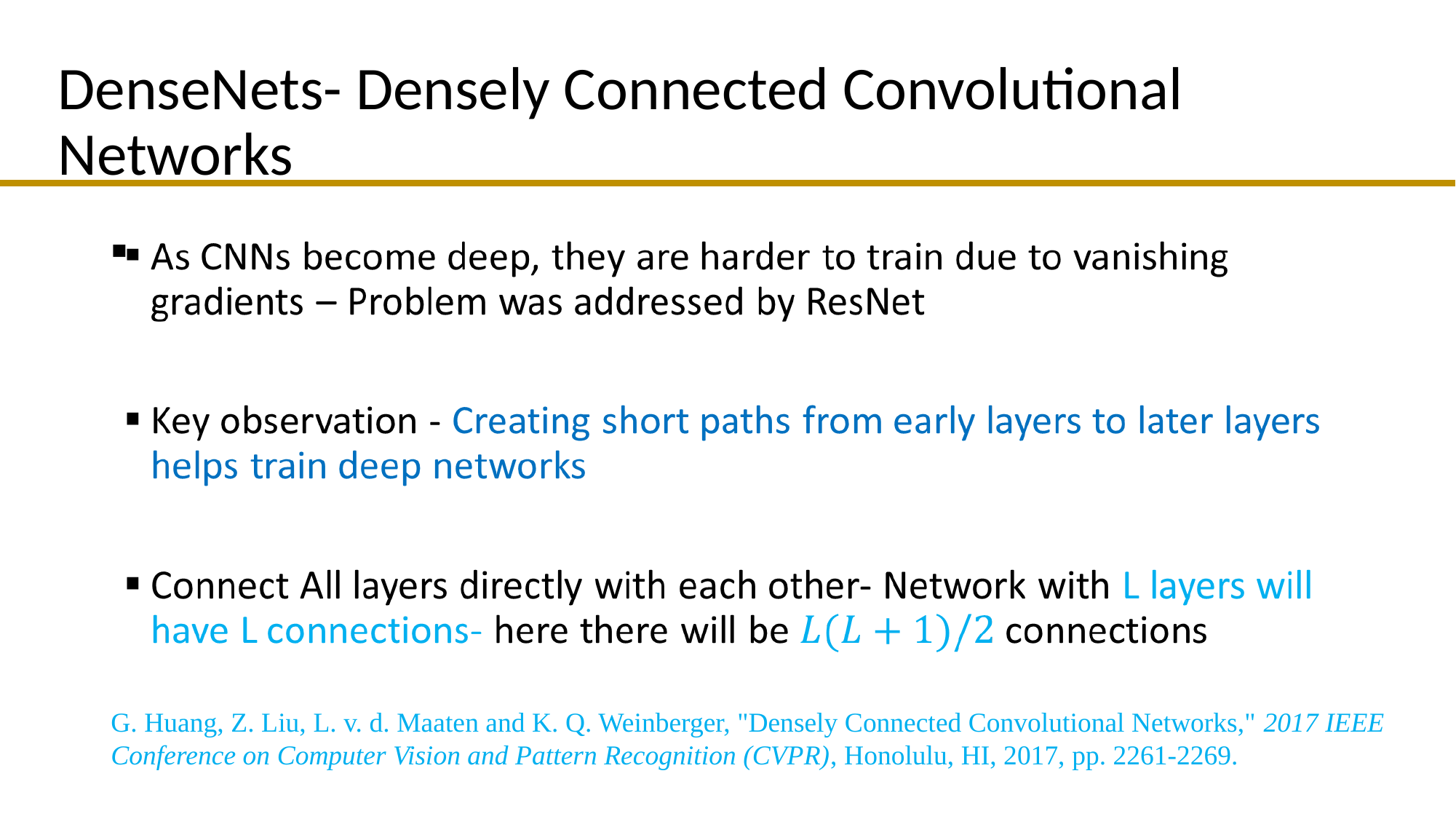

# DenseNets- Densely Connected Convolutional Networks

G. Huang, Z. Liu, L. v. d. Maaten and K. Q. Weinberger, "Densely Connected Convolutional Networks," 2017 IEEE Conference on Computer Vision and Pattern Recognition (CVPR), Honolulu, HI, 2017, pp. 2261-2269.